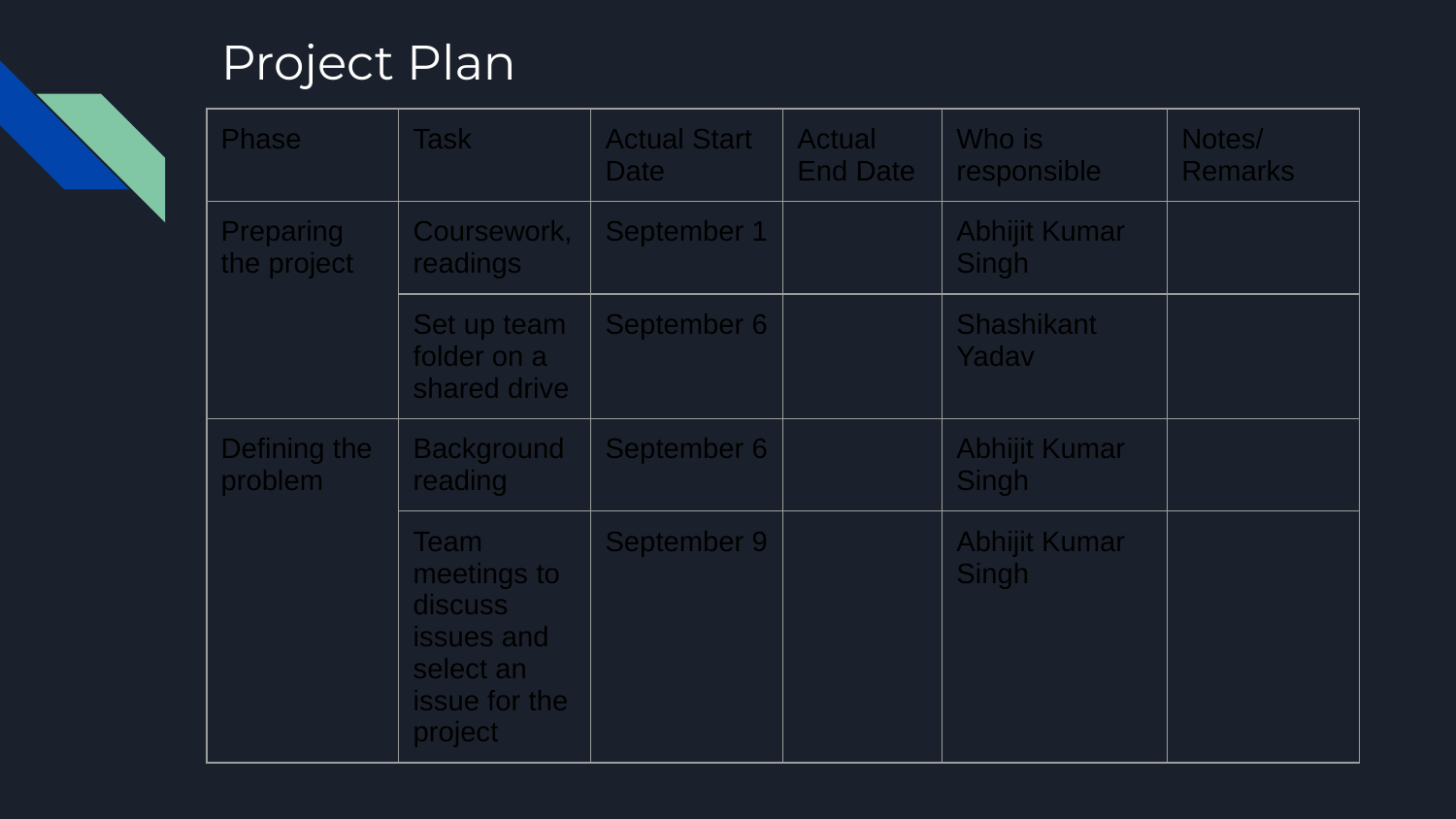

# Project Plan
| Phase | Task | Actual Start Date | Actual End Date | Who is responsible | Notes/Remarks |
| --- | --- | --- | --- | --- | --- |
| Preparing the project | Coursework, readings | September 1 |  | Abhijit Kumar Singh |  |
|  | Set up team folder on a shared drive | September 6 |  | Shashikant Yadav |  |
| Defining the problem | Background reading | September 6 |  | Abhijit Kumar Singh |  |
|  | Team meetings to discuss issues and select an issue for the project | September 9 |  | Abhijit Kumar Singh |  |